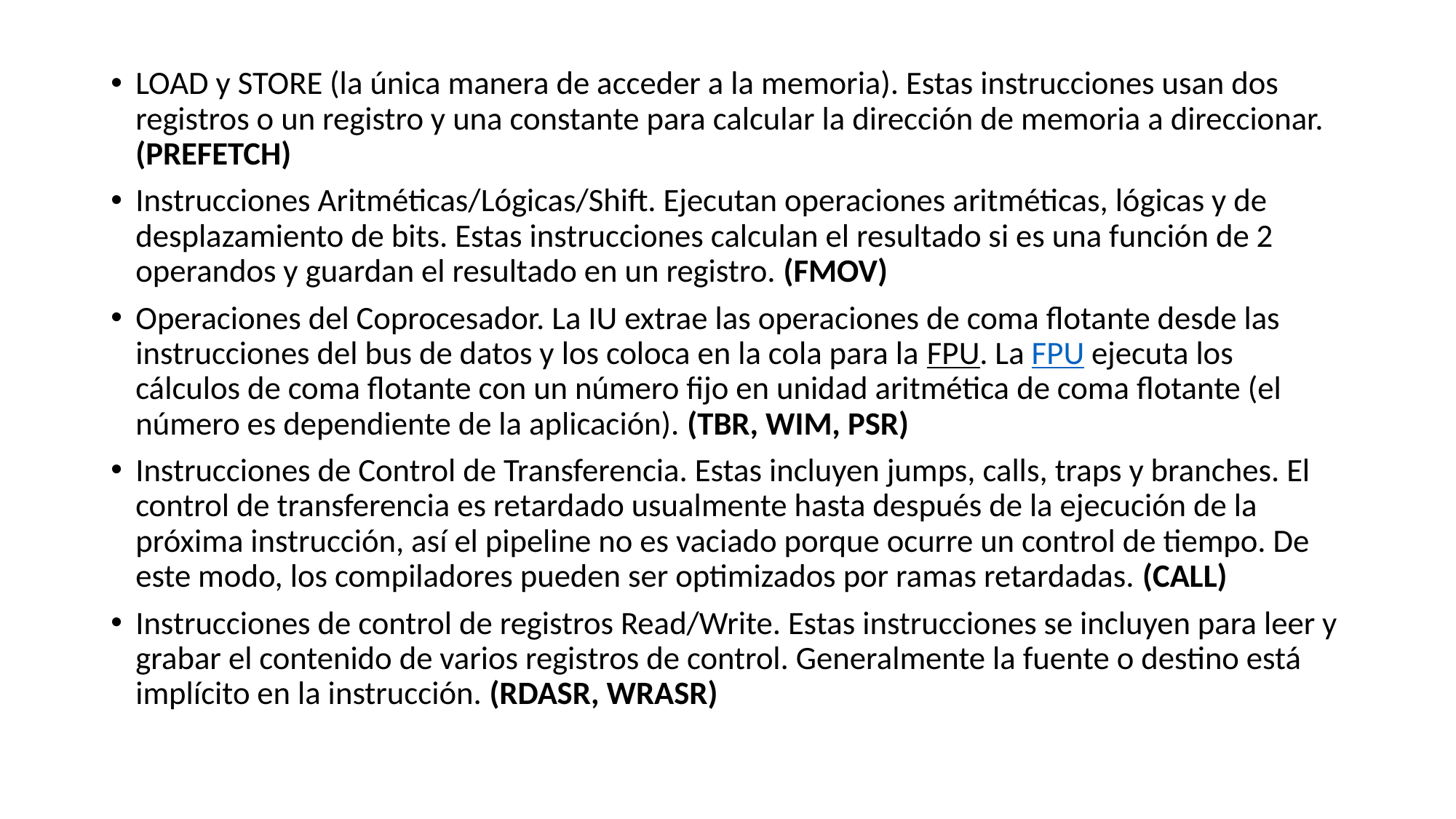

LOAD y STORE (la única manera de acceder a la memoria). Estas instrucciones usan dos registros o un registro y una constante para calcular la dirección de memoria a direccionar. (PREFETCH)
Instrucciones Aritméticas/Lógicas/Shift. Ejecutan operaciones aritméticas, lógicas y de desplazamiento de bits. Estas instrucciones calculan el resultado si es una función de 2 operandos y guardan el resultado en un registro. (FMOV)
Operaciones del Coprocesador. La IU extrae las operaciones de coma flotante desde las instrucciones del bus de datos y los coloca en la cola para la FPU. La FPU ejecuta los cálculos de coma flotante con un número fijo en unidad aritmética de coma flotante (el número es dependiente de la aplicación). (TBR, WIM, PSR)
Instrucciones de Control de Transferencia. Estas incluyen jumps, calls, traps y branches. El control de transferencia es retardado usualmente hasta después de la ejecución de la próxima instrucción, así el pipeline no es vaciado porque ocurre un control de tiempo. De este modo, los compiladores pueden ser optimizados por ramas retardadas. (CALL)
Instrucciones de control de registros Read/Write. Estas instrucciones se incluyen para leer y grabar el contenido de varios registros de control. Generalmente la fuente o destino está implícito en la instrucción. (RDASR, WRASR)